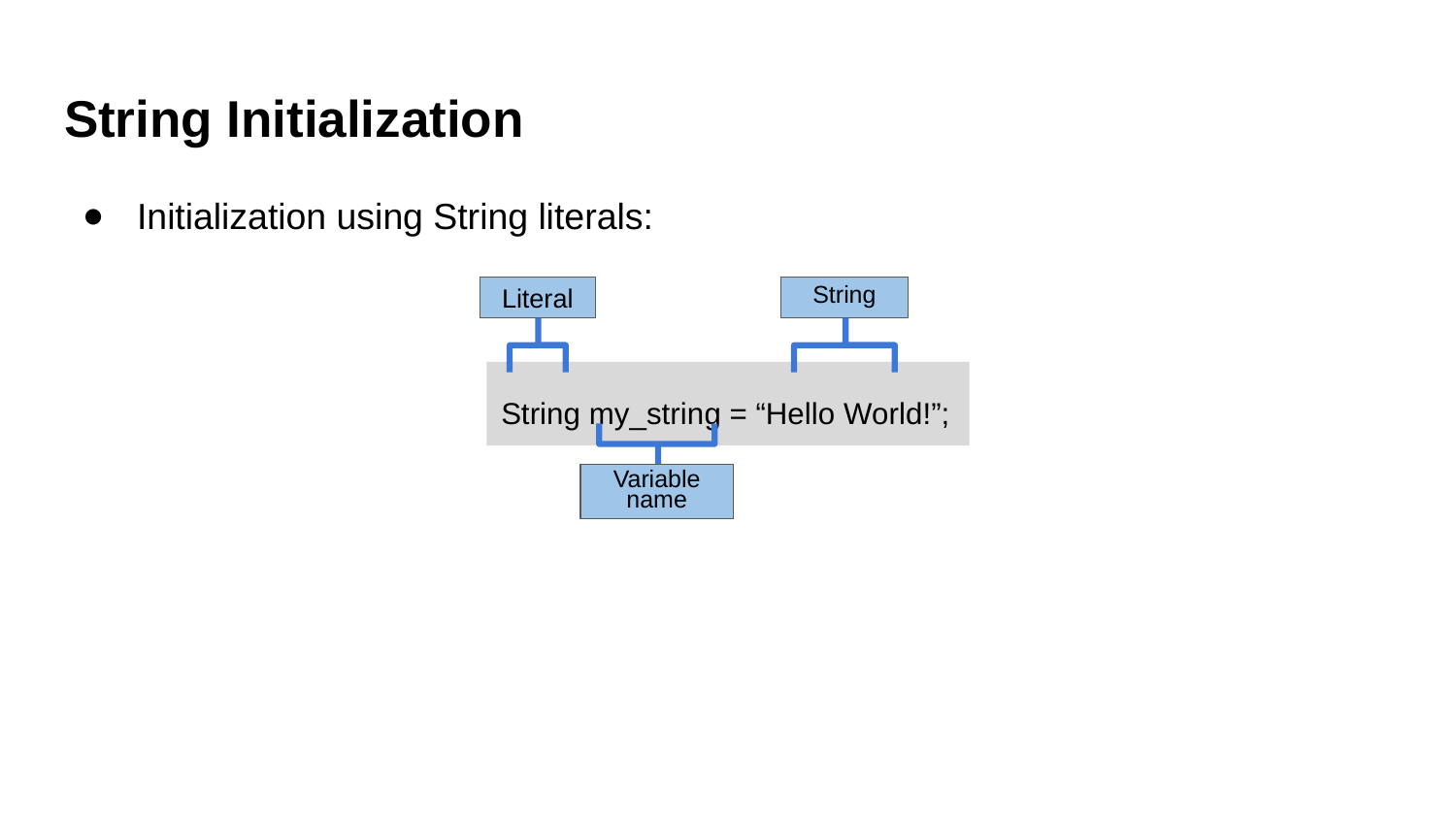

# String Initialization
Initialization using String literals:

Literal
String

String my_string = “Hello World!”;

Variable name